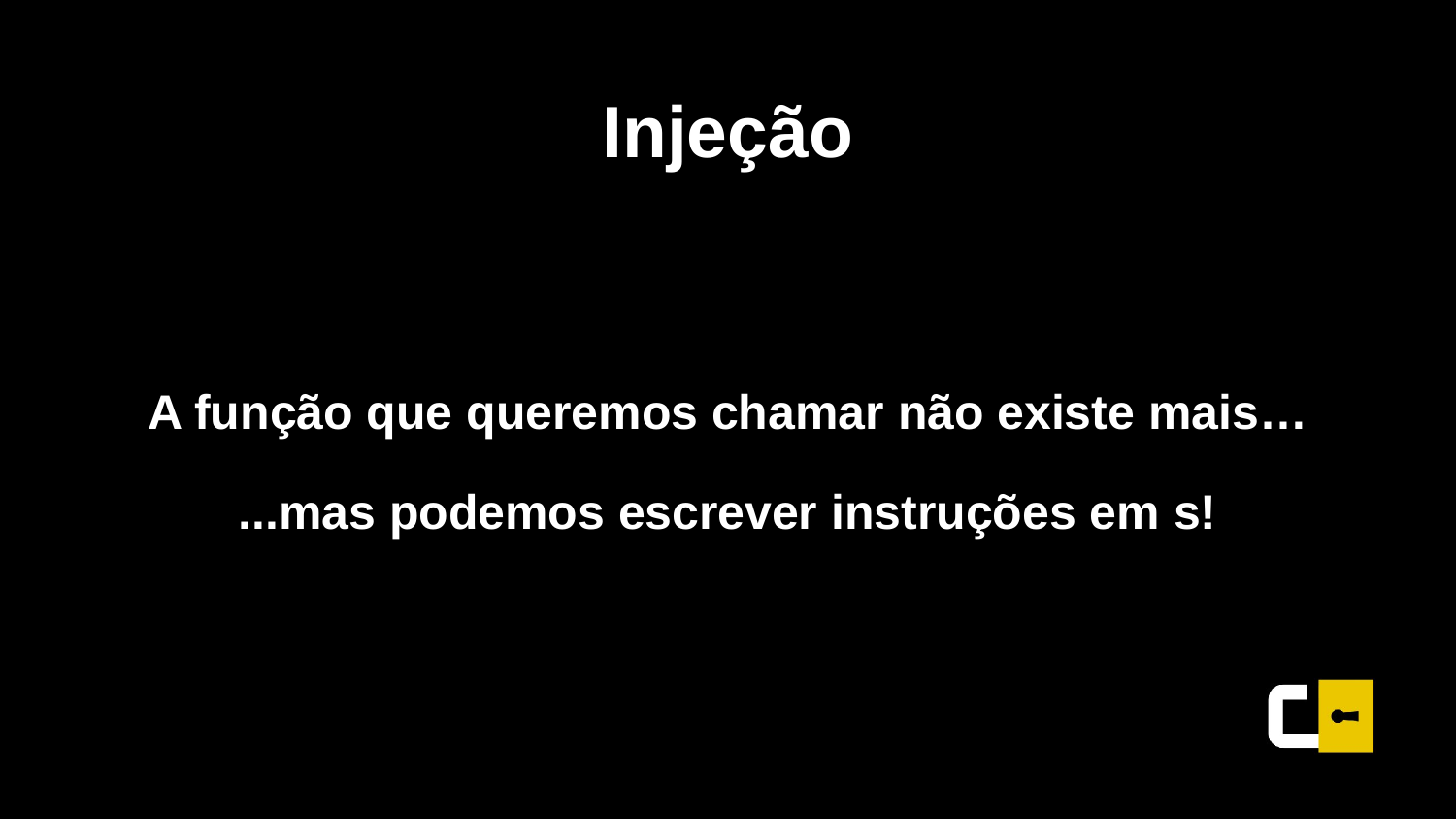

# Injeção
A função que queremos chamar não existe mais…
...mas podemos escrever instruções em s!